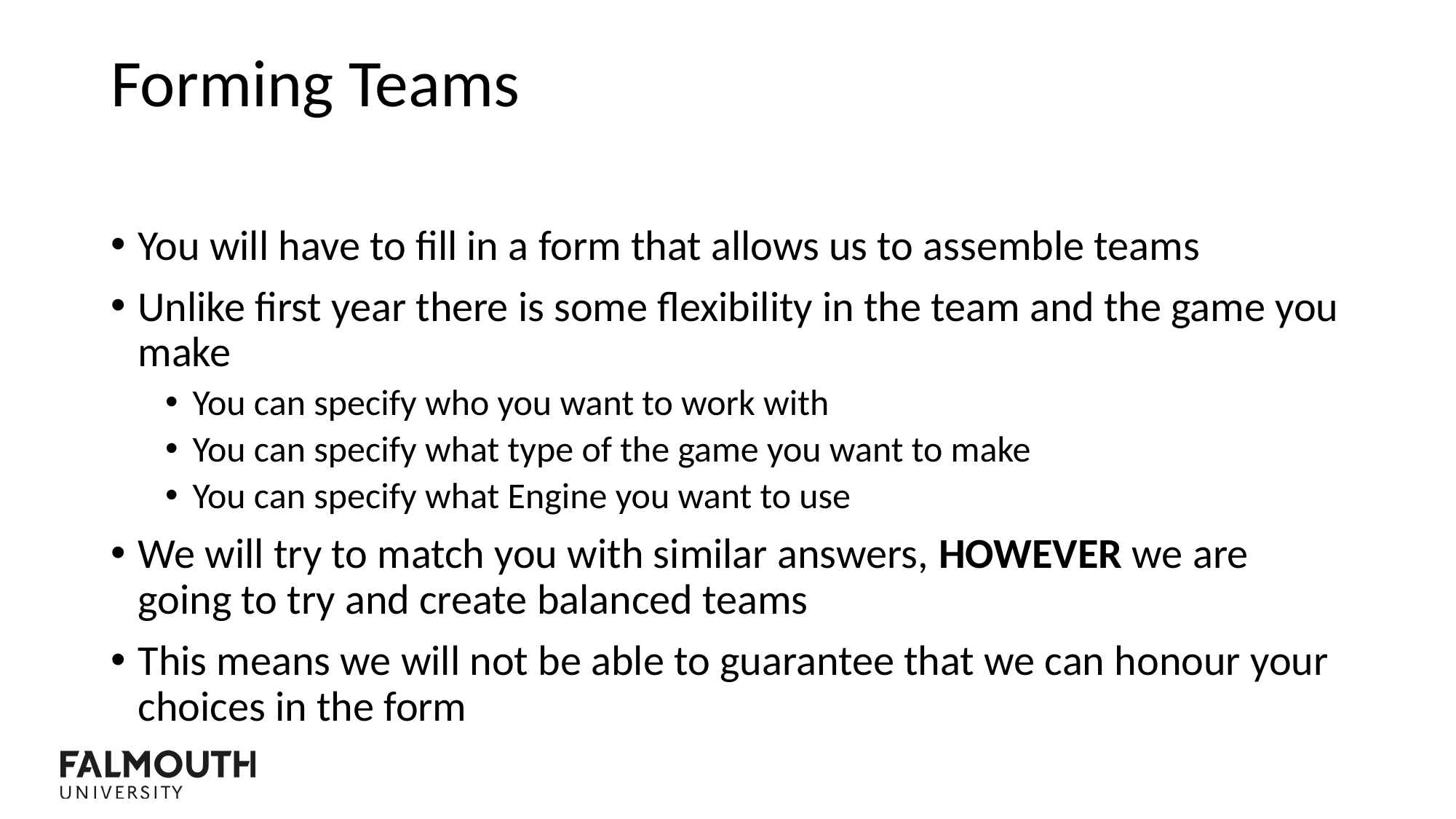

Forming Teams
You will have to fill in a form that allows us to assemble teams
Unlike first year there is some flexibility in the team and the game you make
You can specify who you want to work with
You can specify what type of the game you want to make
You can specify what Engine you want to use
We will try to match you with similar answers, HOWEVER we are going to try and create balanced teams
This means we will not be able to guarantee that we can honour your choices in the form